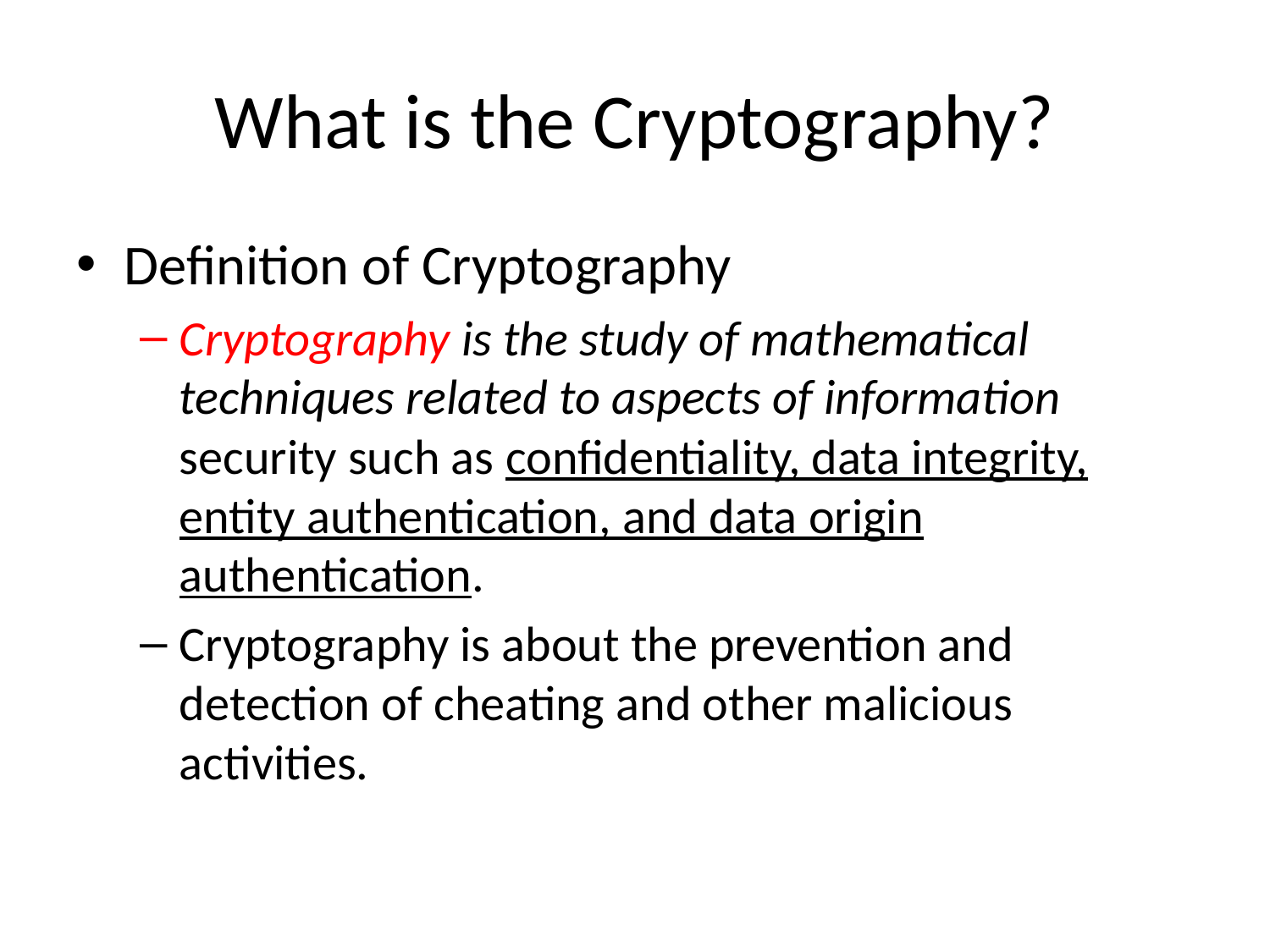

# What is the Cryptography?
Definition of Cryptography
Cryptography is the study of mathematical techniques related to aspects of information security such as confidentiality, data integrity, entity authentication, and data origin authentication.
Cryptography is about the prevention and detection of cheating and other malicious activities.